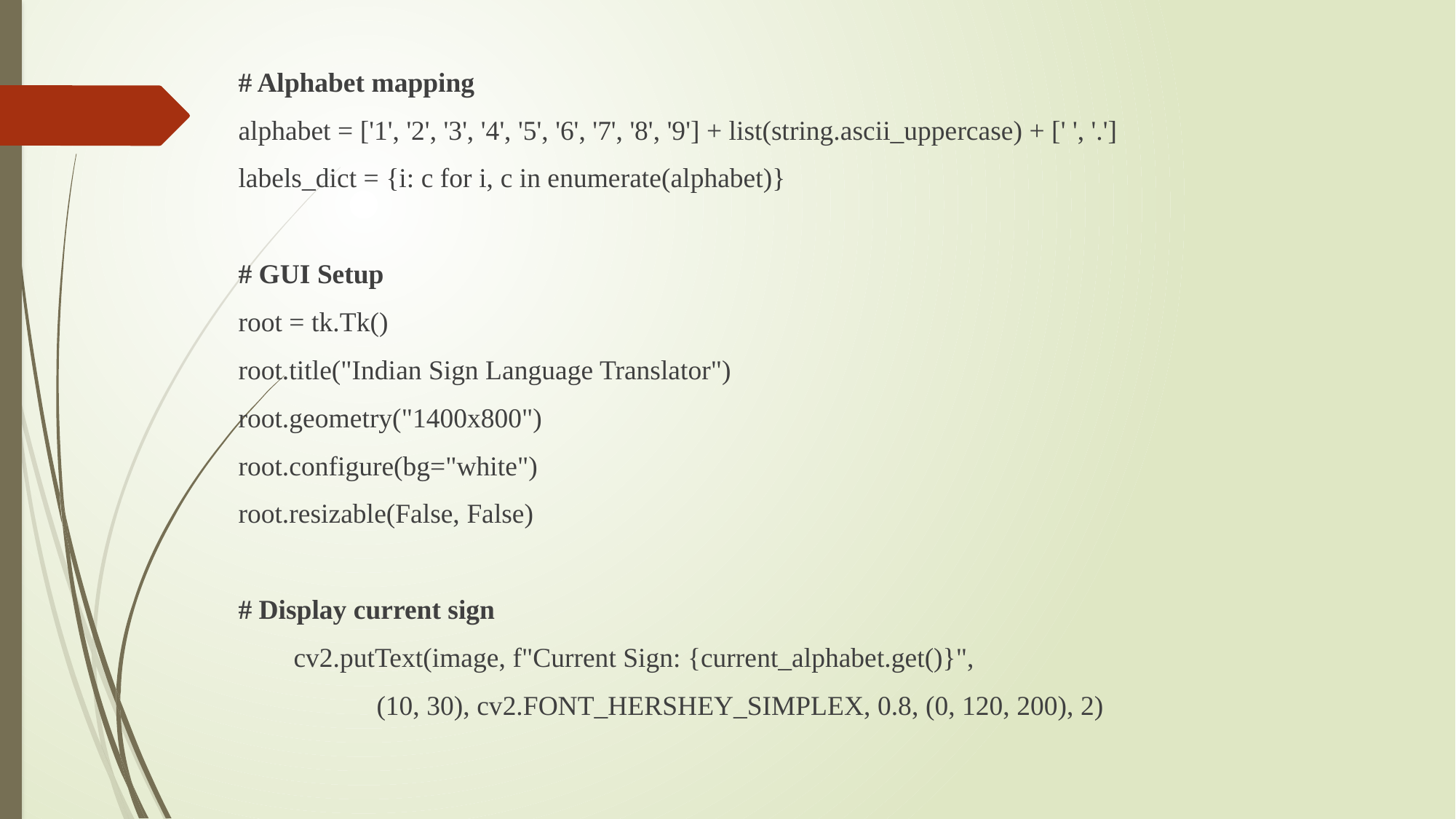

# Alphabet mapping
alphabet = ['1', '2', '3', '4', '5', '6', '7', '8', '9'] + list(string.ascii_uppercase) + [' ', '.']
labels_dict = {i: c for i, c in enumerate(alphabet)}

# GUI Setup
root = tk.Tk()
root.title("Indian Sign Language Translator")
root.geometry("1400x800")
root.configure(bg="white")
root.resizable(False, False)

# Display current sign
        cv2.putText(image, f"Current Sign: {current_alphabet.get()}",
                    (10, 30), cv2.FONT_HERSHEY_SIMPLEX, 0.8, (0, 120, 200), 2)